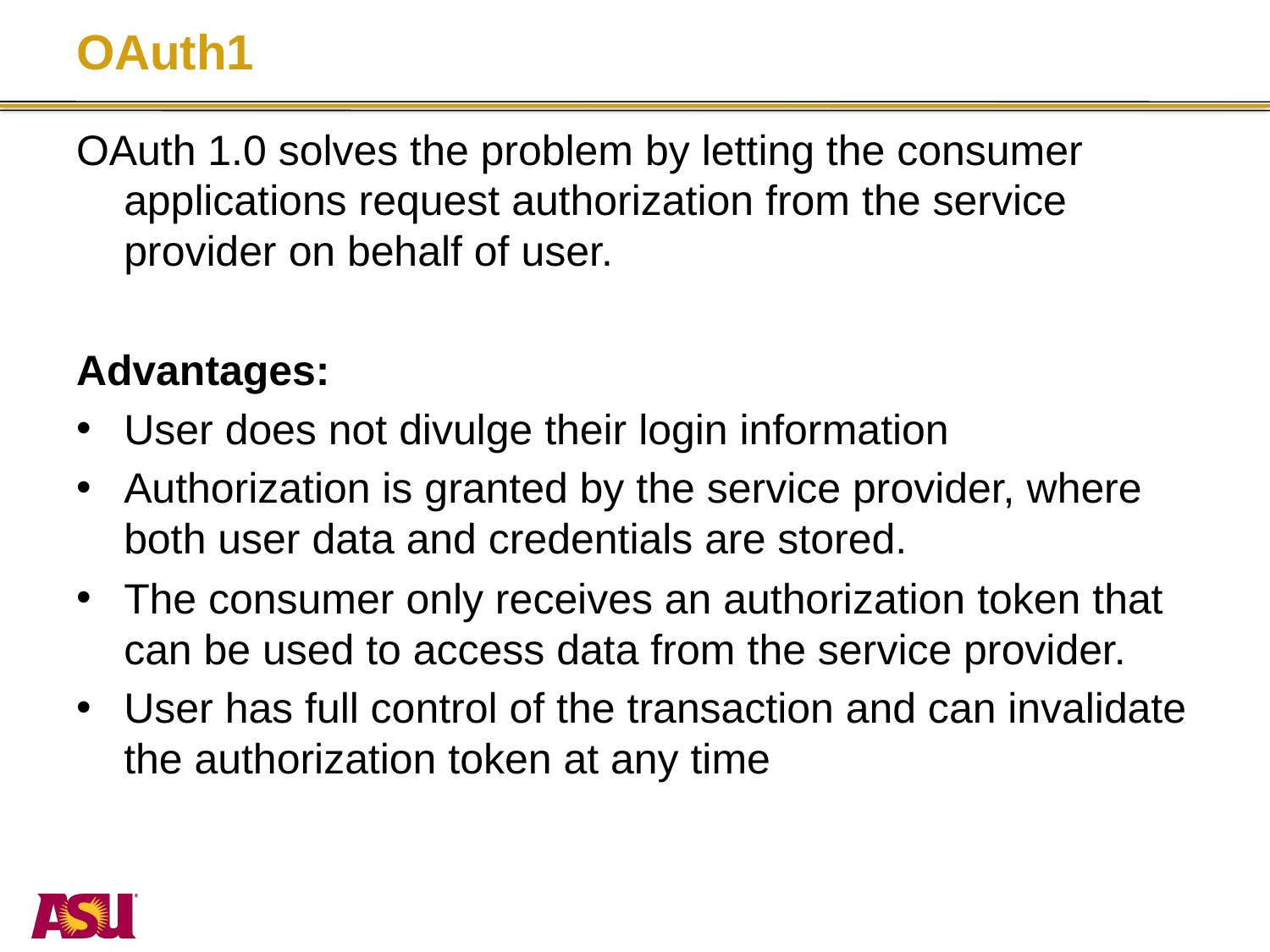

# OAuth1
OAuth 1.0 solves the problem by letting the consumer applications request authorization from the service provider on behalf of user.

Advantages:
User does not divulge their login information
Authorization is granted by the service provider, where both user data and credentials are stored.
The consumer only receives an authorization token that can be used to access data from the service provider.
User has full control of the transaction and can invalidate the authorization token at any time